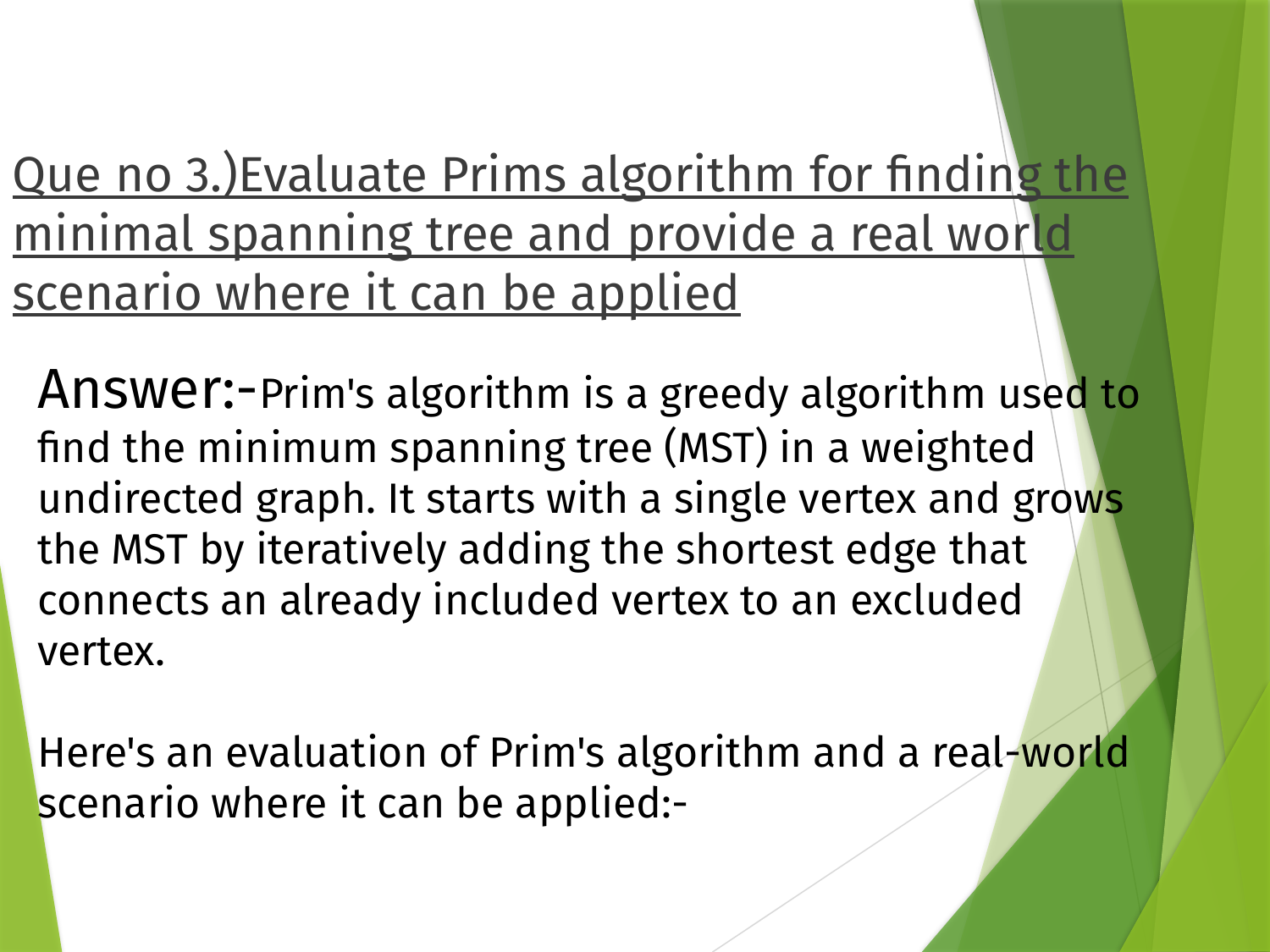

Que no 3.)Evaluate Prims algorithm for finding the minimal spanning tree and provide a real world scenario where it can be applied

Answer:-Prim's algorithm is a greedy algorithm used to find the minimum spanning tree (MST) in a weighted undirected graph. It starts with a single vertex and grows the MST by iteratively adding the shortest edge that connects an already included vertex to an excluded vertex.

Here's an evaluation of Prim's algorithm and a real-world scenario where it can be applied:-